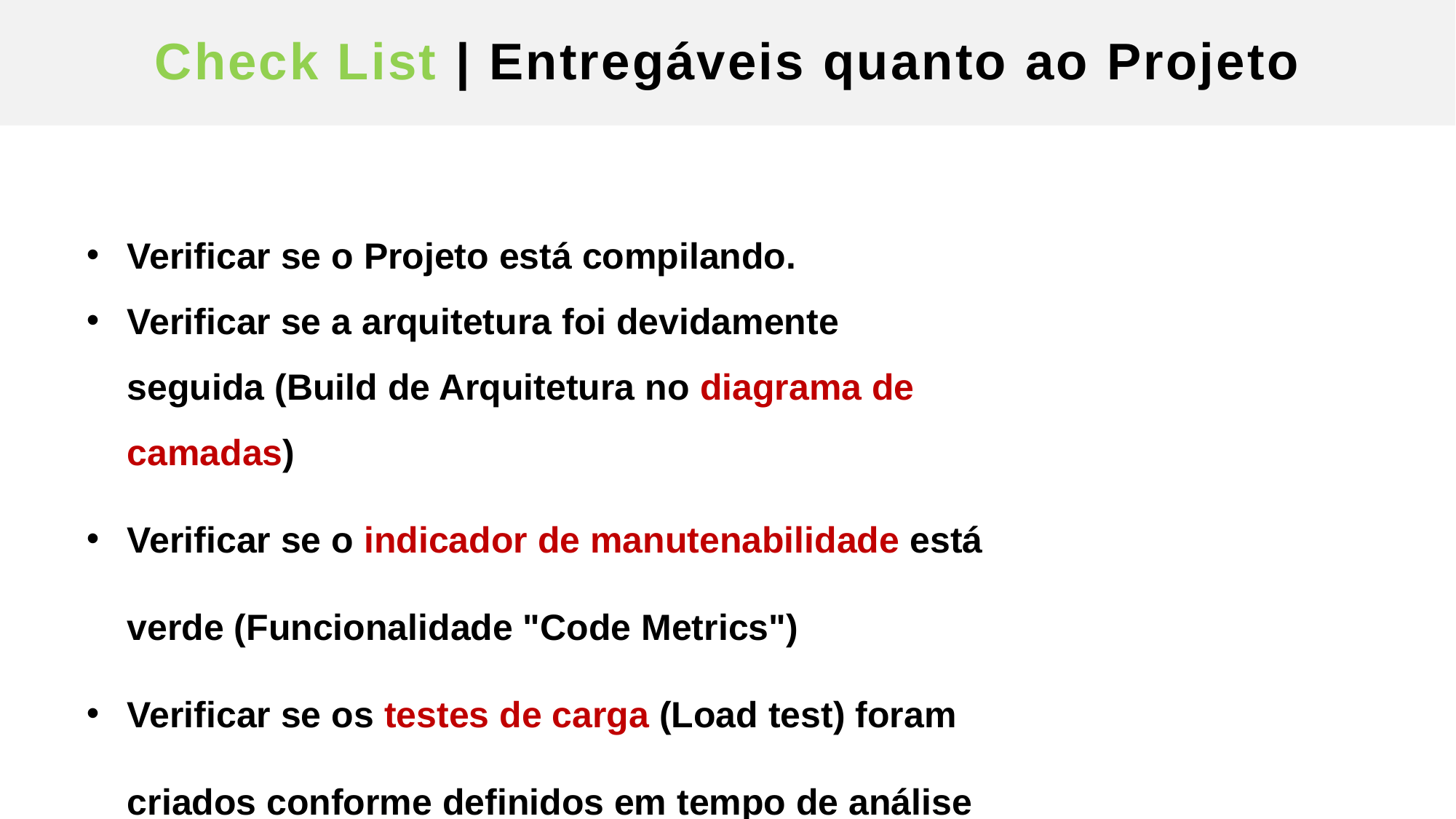

# Check List | Entregáveis quanto ao Projeto
Verificar se o Projeto está compilando.
Verificar se a arquitetura foi devidamente seguida (Build de Arquitetura no diagrama de camadas)
Verificar se o indicador de manutenabilidade está verde (Funcionalidade "Code Metrics")
Verificar se os testes de carga (Load test) foram criados conforme definidos em tempo de análise